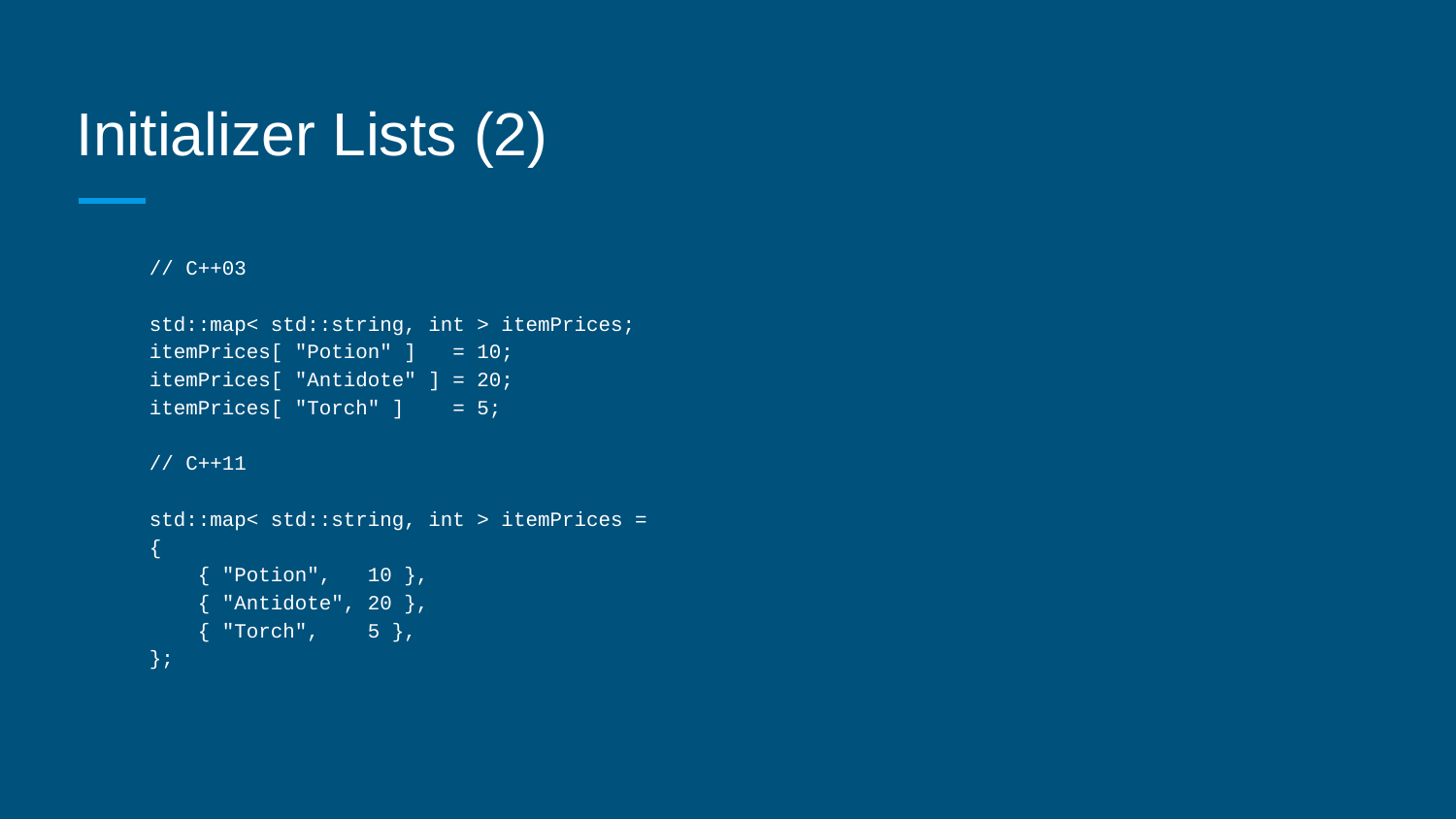

# Initializer Lists (2)
// C++03
std::map< std::string, int > itemPrices;
itemPrices[ "Potion" ]   = 10;
itemPrices[ "Antidote" ] = 20;
itemPrices[ "Torch" ]    = 5;
// C++11
std::map< std::string, int > itemPrices =
{
    { "Potion",   10 },
    { "Antidote", 20 },
    { "Torch",    5 },
};